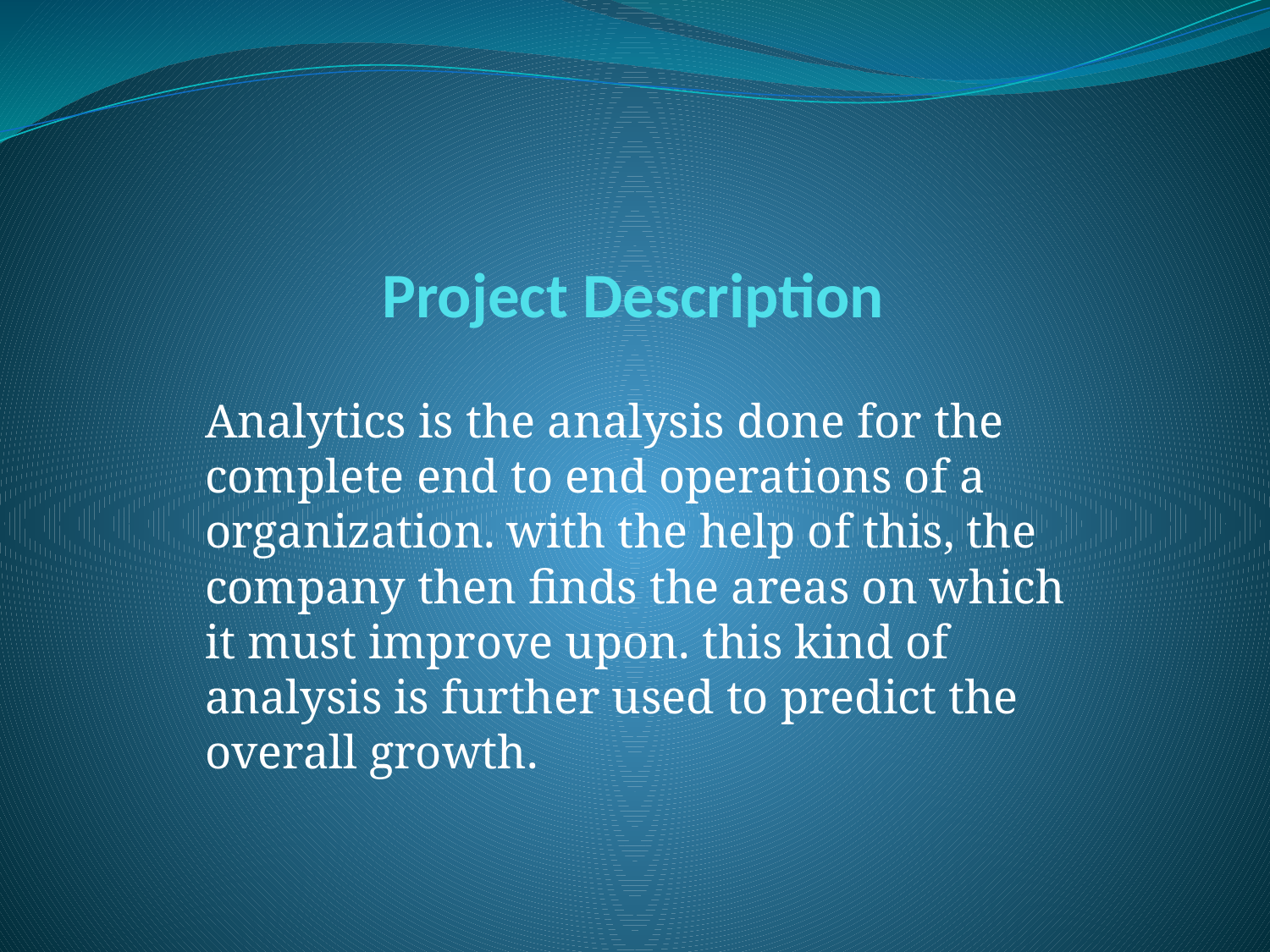

# Project Description
Analytics is the analysis done for the complete end to end operations of a organization. with the help of this, the company then finds the areas on which it must improve upon. this kind of analysis is further used to predict the overall growth.